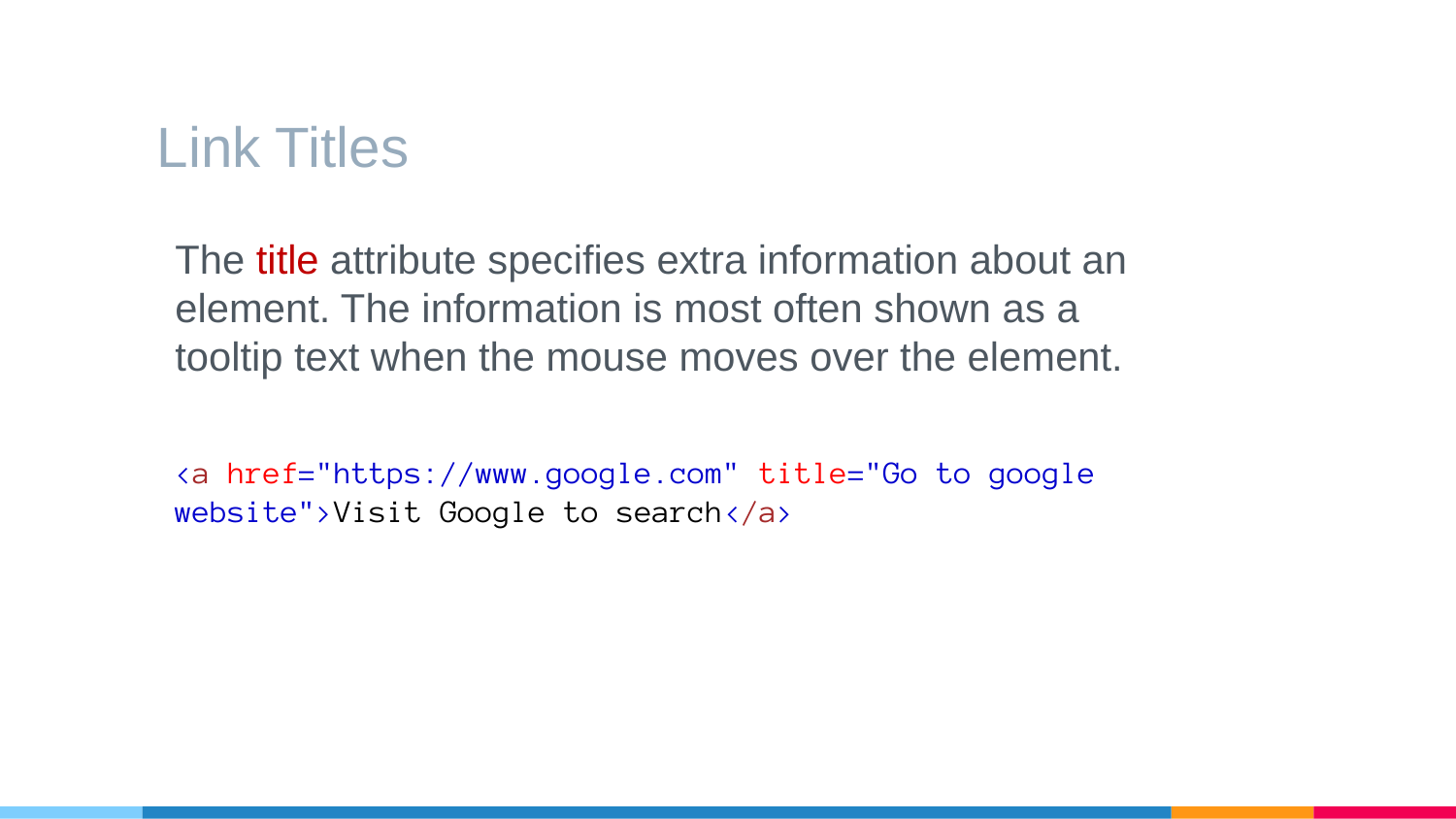

# Link Titles
The title attribute specifies extra information about an element. The information is most often shown as a tooltip text when the mouse moves over the element.

<a href="https://www.google.com" title="Go to google website">Visit Google to search</a>
36